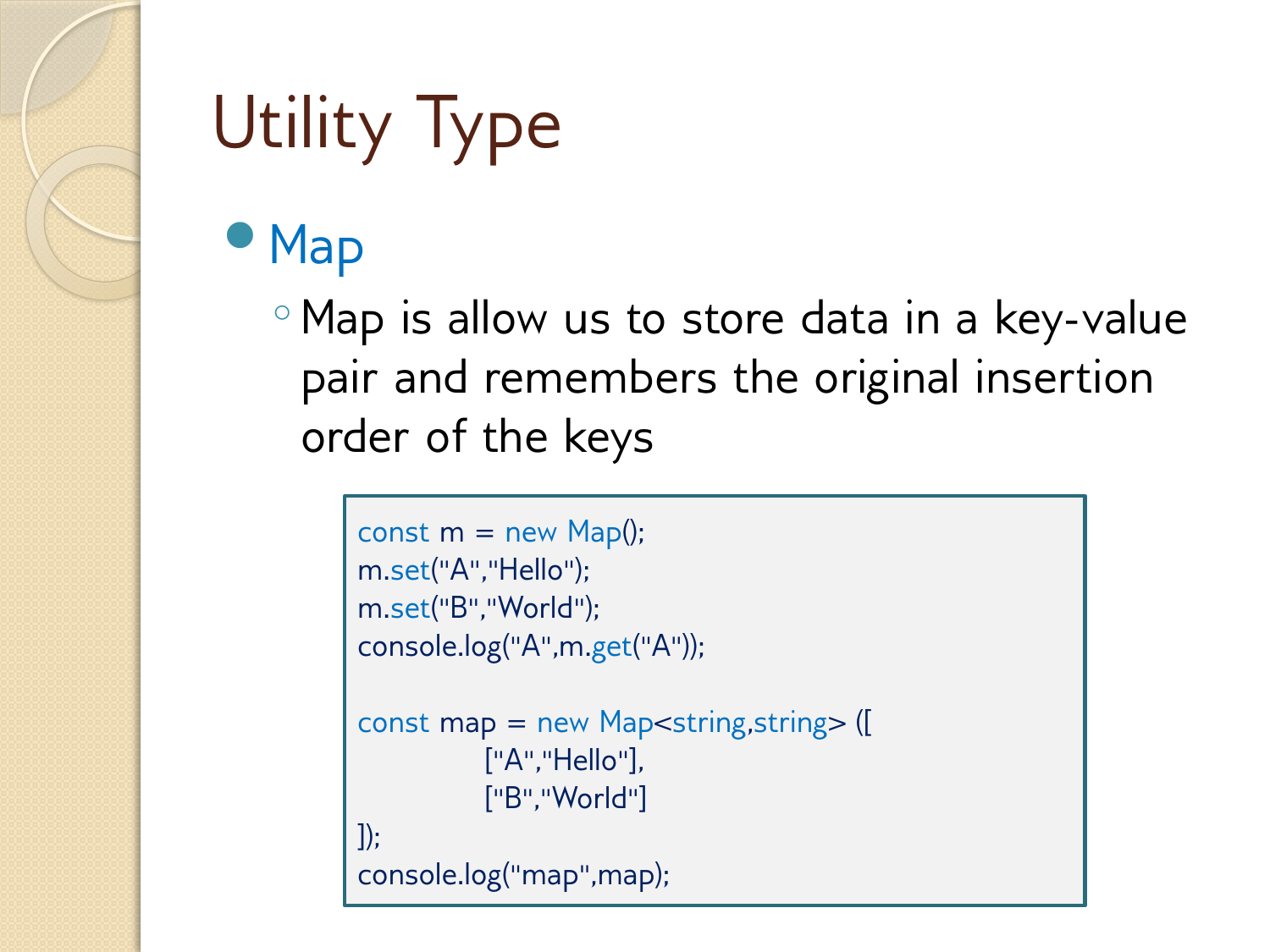

# Utility Type
Map
Map is allow us to store data in a key-value pair and remembers the original insertion order of the keys

const m = new Map();
m.set("A","Hello");
m.set("B","World");
console.log("A",m.get("A"));

const map = new Map<string,string> ([
	["A","Hello"],
	["B","World"]
]);
console.log("map",map);